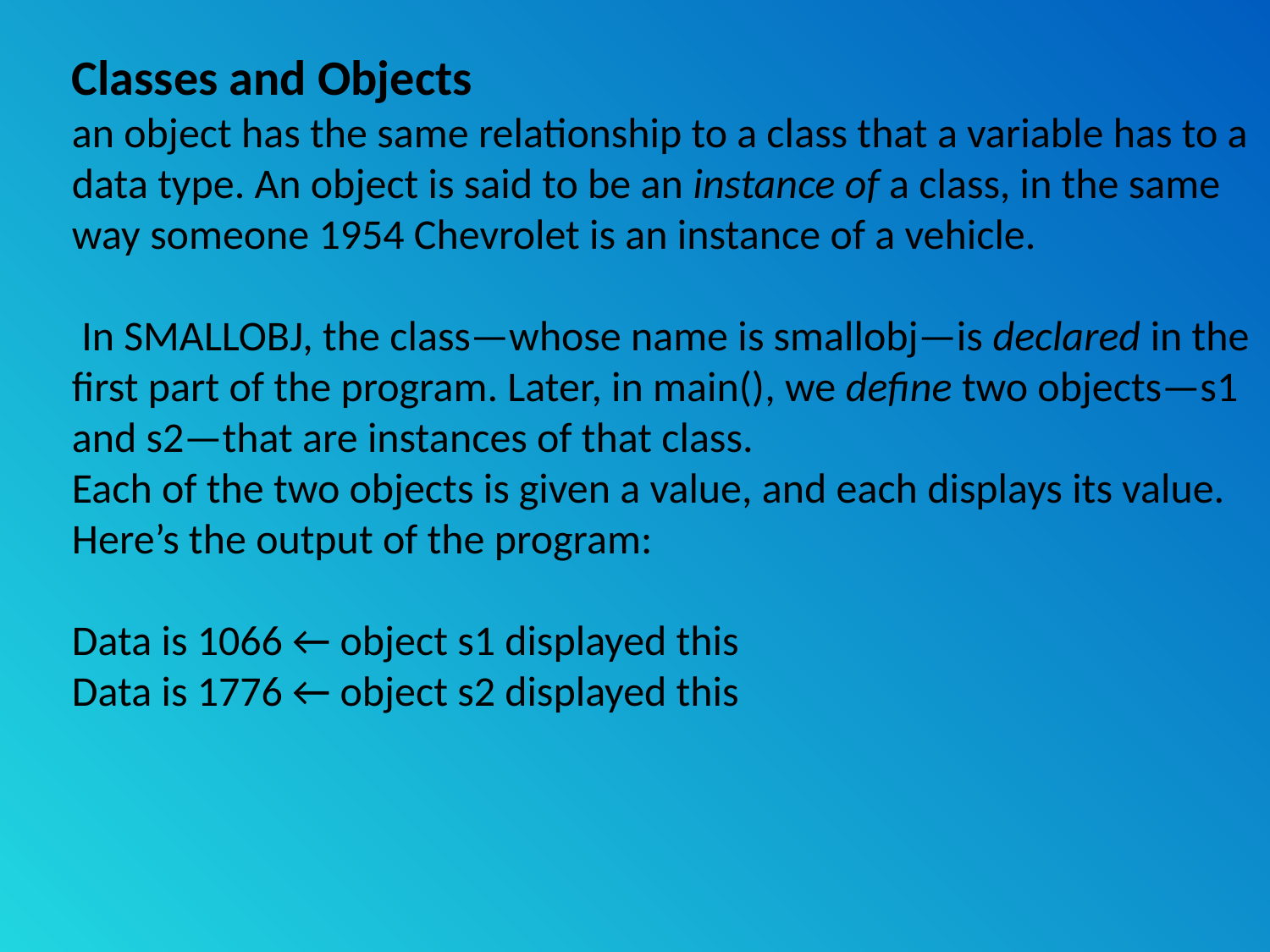

Classes and Objects
an object has the same relationship to a class that a variable has to a data type. An object is said to be an instance of a class, in the same way someone 1954 Chevrolet is an instance of a vehicle.

 In SMALLOBJ, the class—whose name is smallobj—is declared in the first part of the program. Later, in main(), we define two objects—s1 and s2—that are instances of that class.
Each of the two objects is given a value, and each displays its value. Here’s the output of the program:

Data is 1066 ← object s1 displayed this
Data is 1776 ← object s2 displayed this